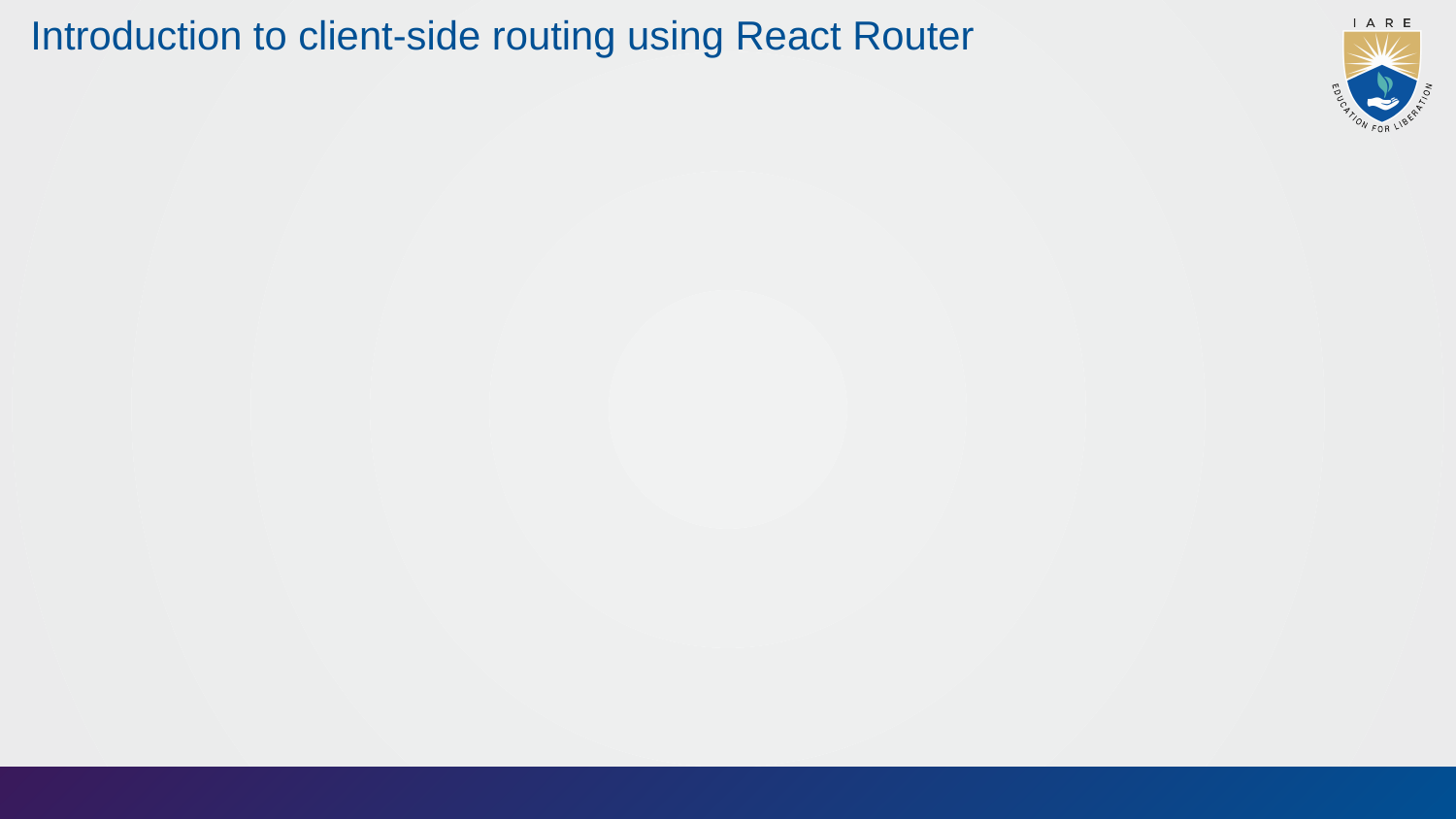

# Introduction to client-side routing using React Router
2